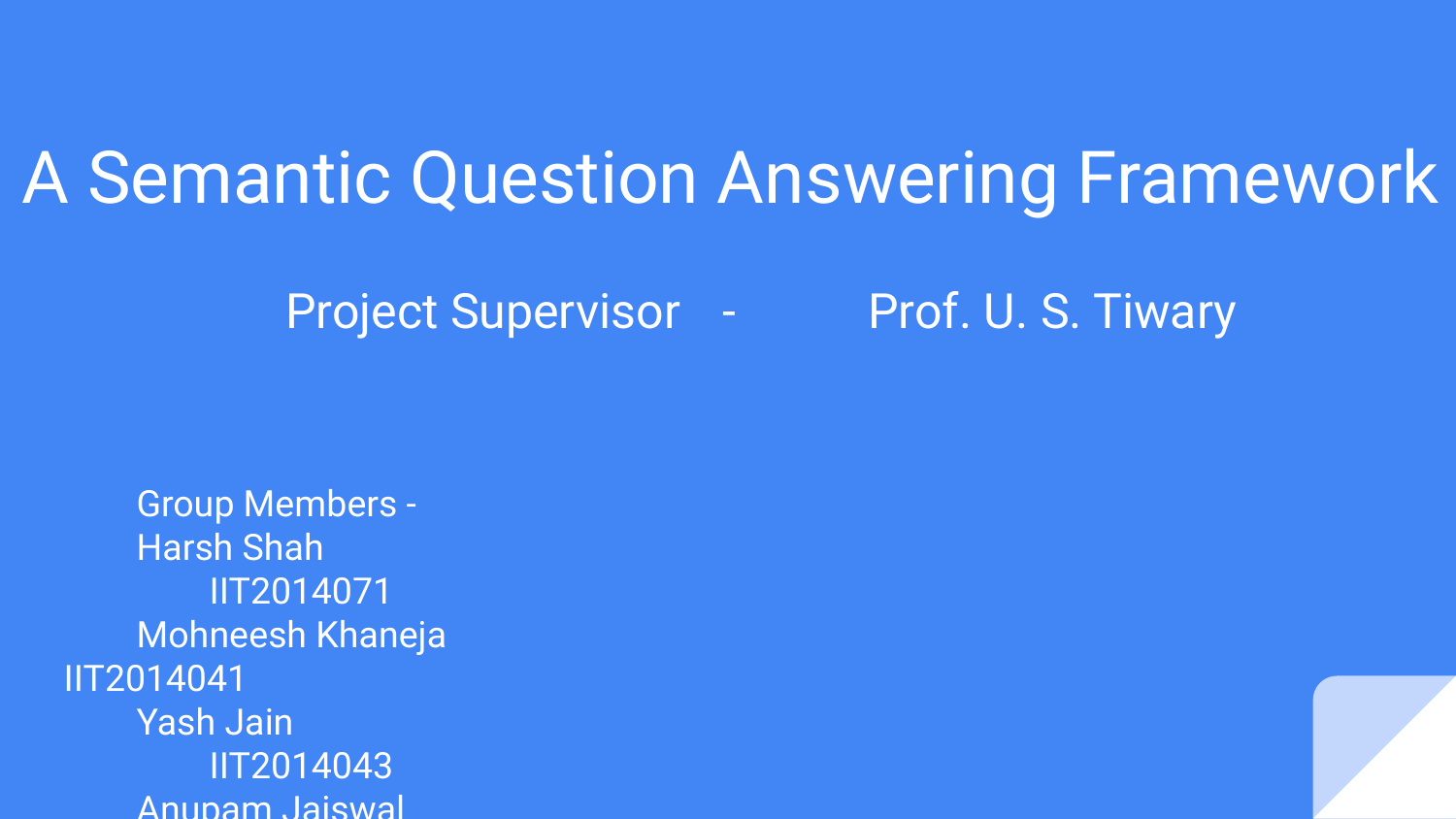

# A Semantic Question Answering Framework
Project Supervisor	-	Prof. U. S. Tiwary

Group Members -
Harsh Shah					IIT2014071
Mohneesh Khaneja			IIT2014041
Yash Jain					IIT2014043
Anupam Jaiswal				IIT2014038
Anujraaj Goyal				IIM2014002